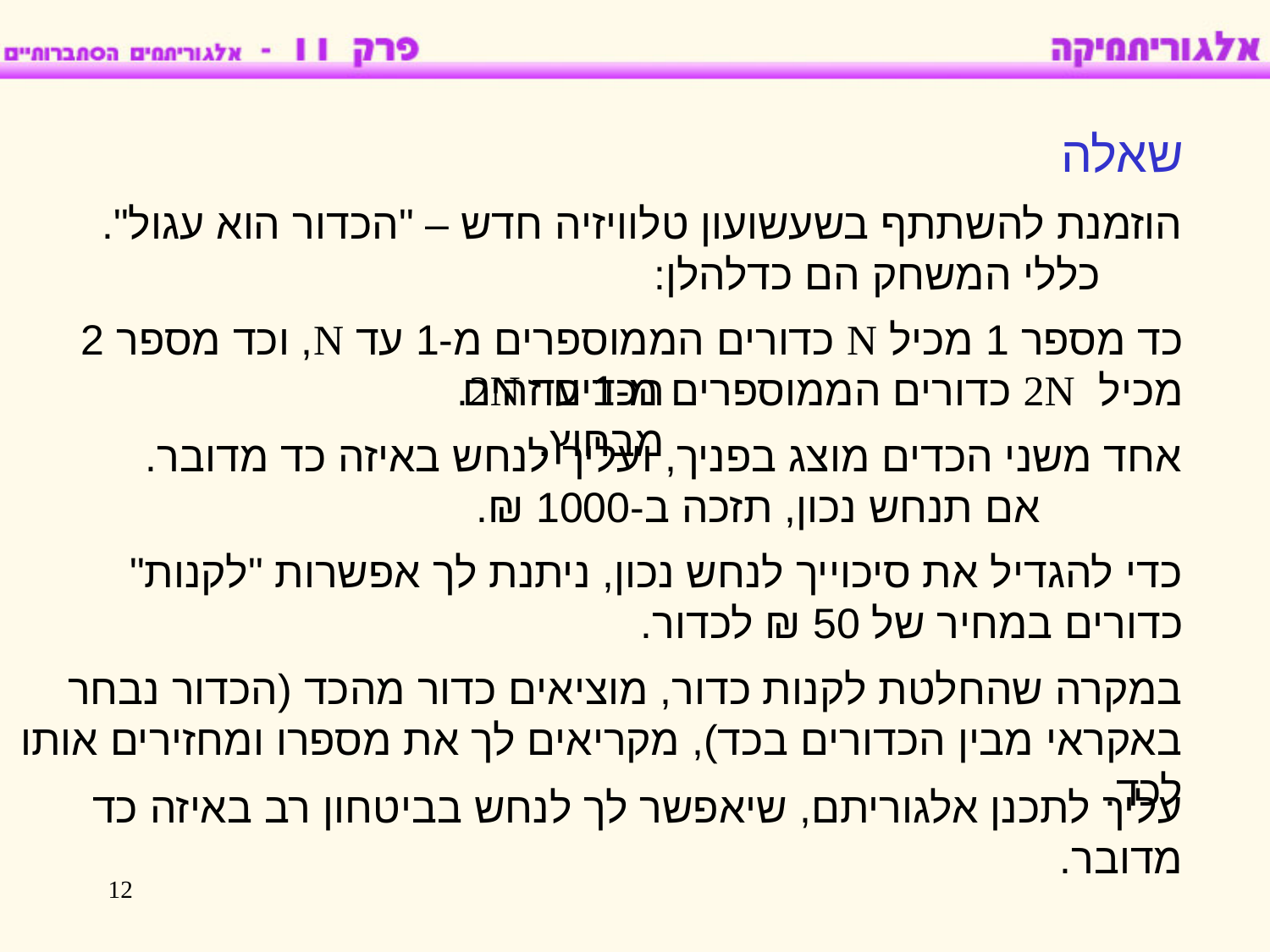

שאלה
הוזמנת להשתתף בשעשועון טלוויזיה חדש – "הכדור הוא עגול".           כללי המשחק הם כדלהלן:
כד מספר 1 מכיל N כדורים הממוספרים מ-1 עד N, וכד מספר 2 מכיל  2N כדורים הממוספרים מ-1 עד 2N.
הכדים זהים מבחוץ.
אחד משני הכדים מוצג בפניך, ועליך לנחש באיזה כד מדובר.                        אם תנחש נכון, תזכה ב-1000 ₪.
כדי להגדיל את סיכוייך לנחש נכון, ניתנת לך אפשרות "לקנות" כדורים במחיר של 50 ₪ לכדור.
במקרה שהחלטת לקנות כדור, מוציאים כדור מהכד (הכדור נבחר באקראי מבין הכדורים בכד), מקריאים לך את מספרו ומחזירים אותו לכד.
עליך לתכנן אלגוריתם, שיאפשר לך לנחש בביטחון רב באיזה כד מדובר.
12